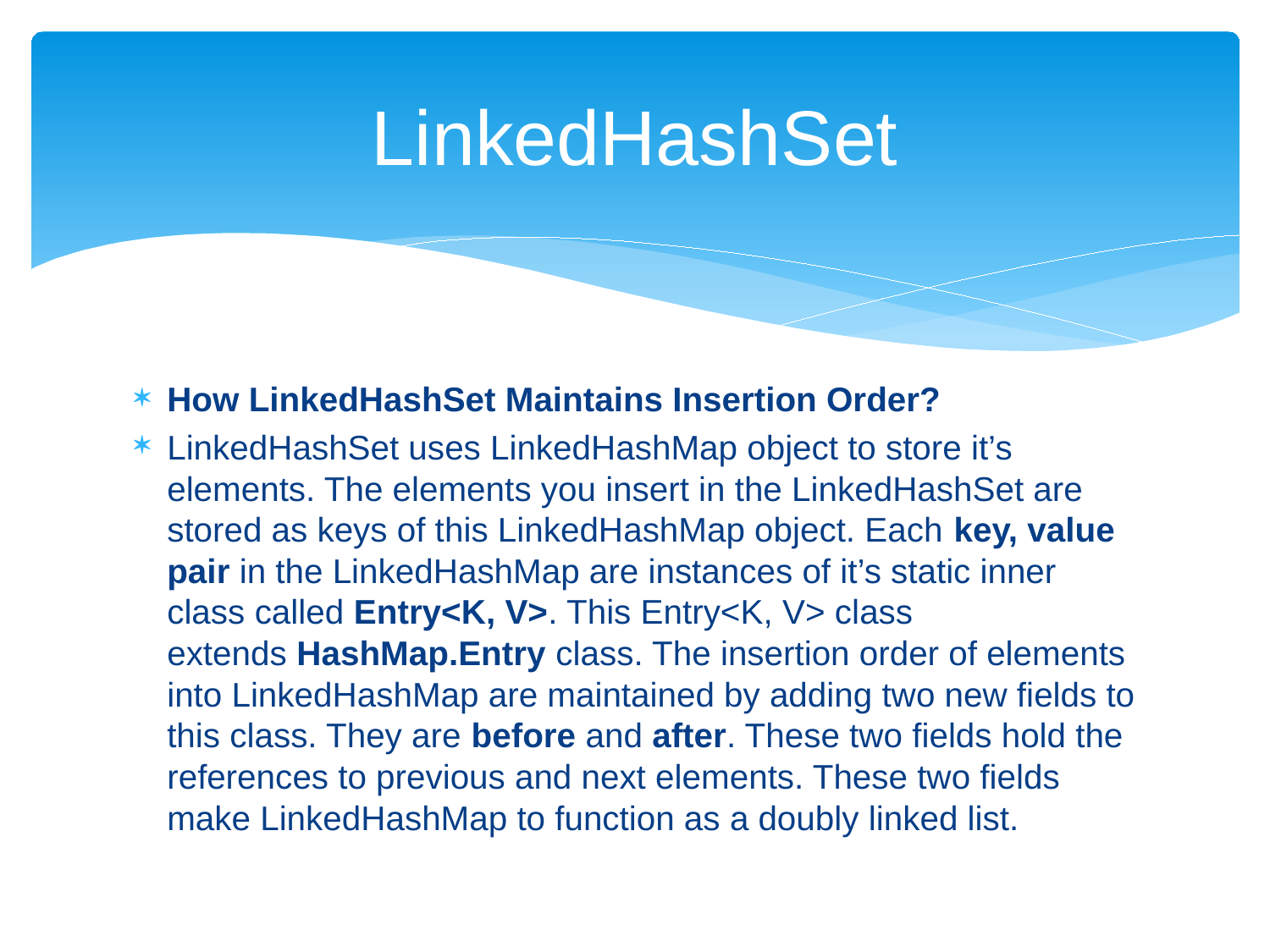

# LinkedHashSet
How LinkedHashSet Maintains Insertion Order?
LinkedHashSet uses LinkedHashMap object to store it’s elements. The elements you insert in the LinkedHashSet are stored as keys of this LinkedHashMap object. Each key, value pair in the LinkedHashMap are instances of it’s static inner class called Entry<K, V>. This Entry<K, V> class extends HashMap.Entry class. The insertion order of elements into LinkedHashMap are maintained by adding two new fields to this class. They are before and after. These two fields hold the references to previous and next elements. These two fields make LinkedHashMap to function as a doubly linked list.